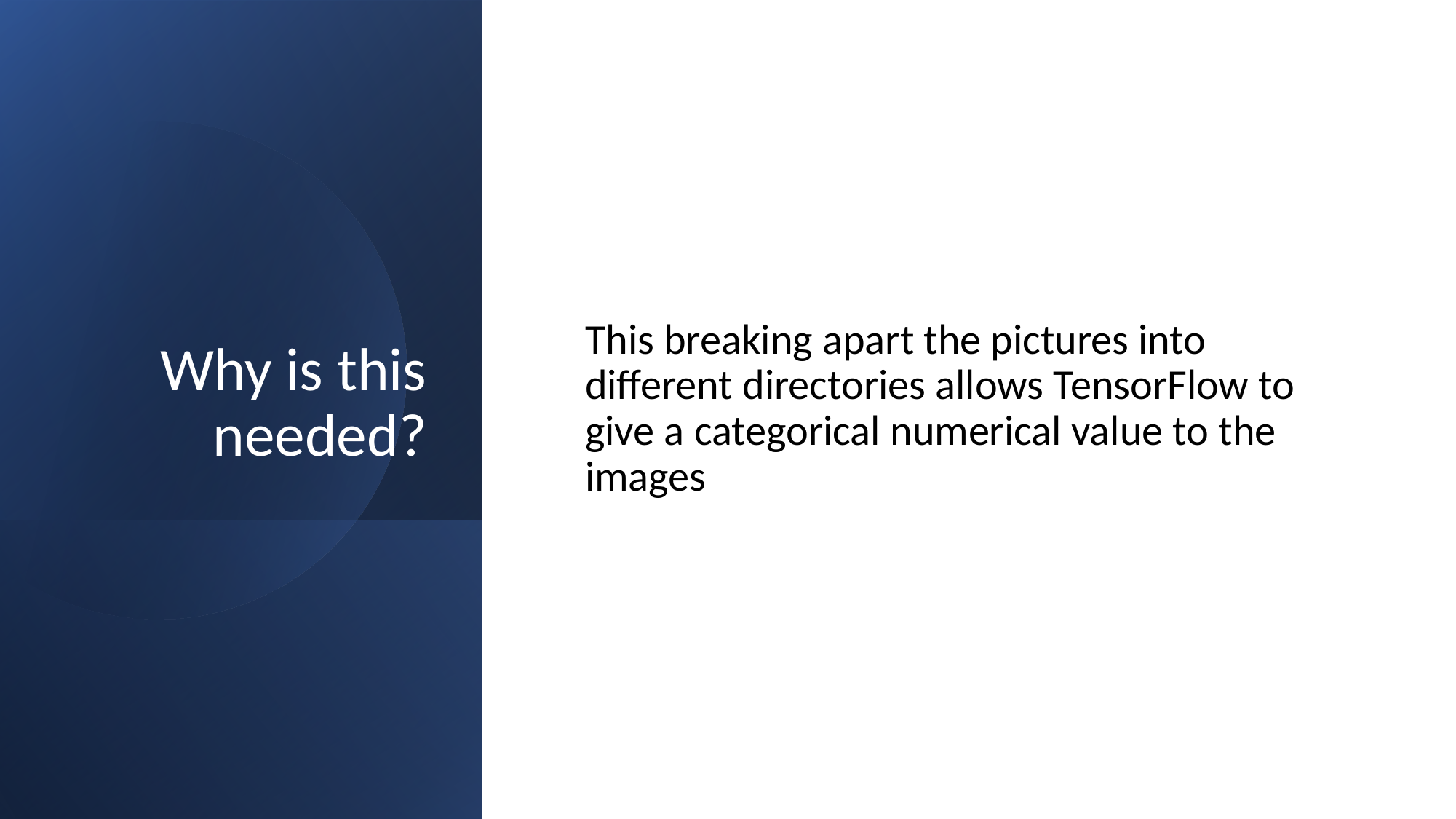

# Why is this needed?
This breaking apart the pictures into different directories allows TensorFlow to give a categorical numerical value to the images